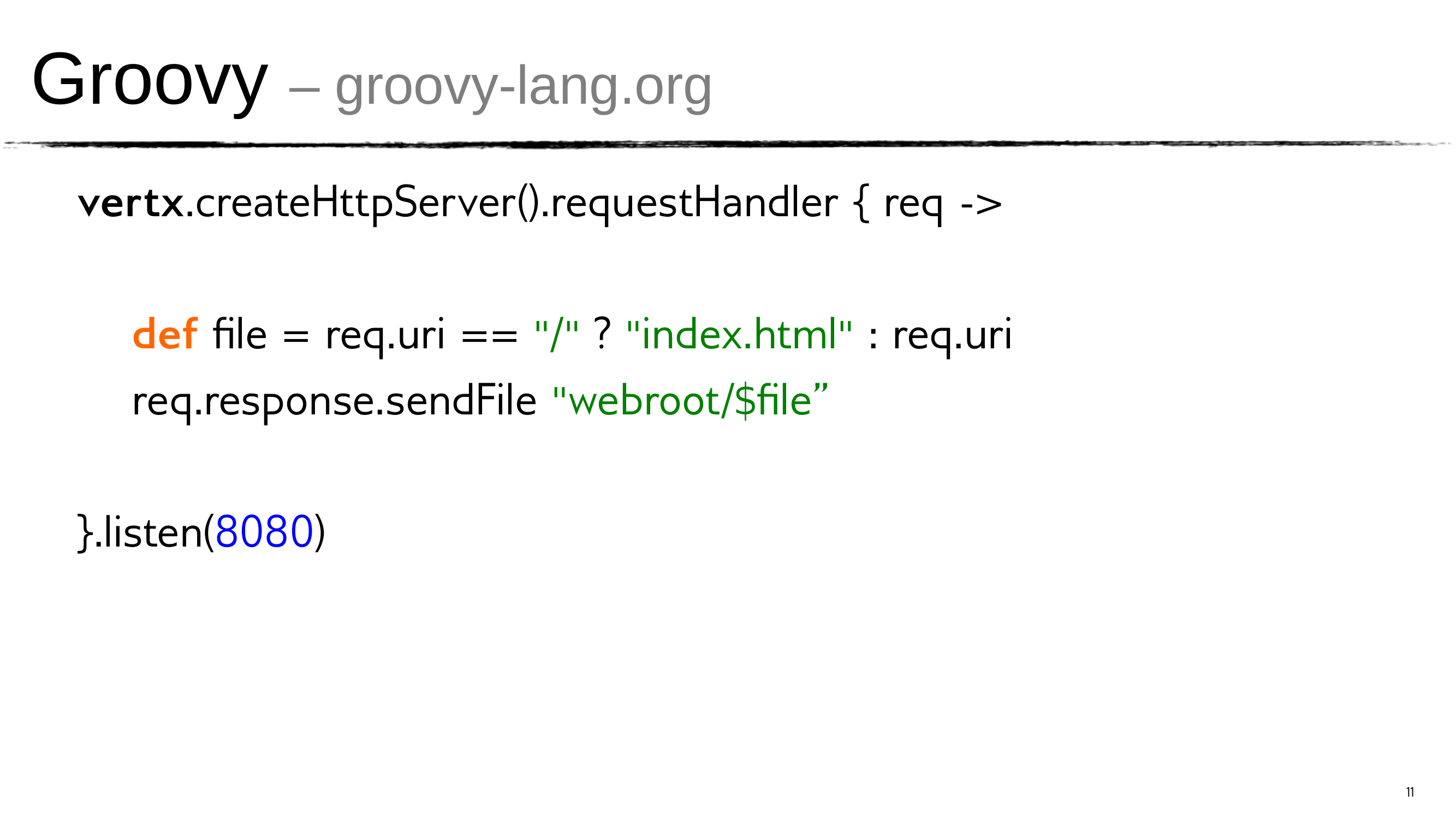

Groovy – groovy-lang.org
vertx.createHttpServer().requestHandler { req ->

    def file = req.uri == "/" ? "index.html" : req.uri
    req.response.sendFile "webroot/$file”

}.listen(8080)
11